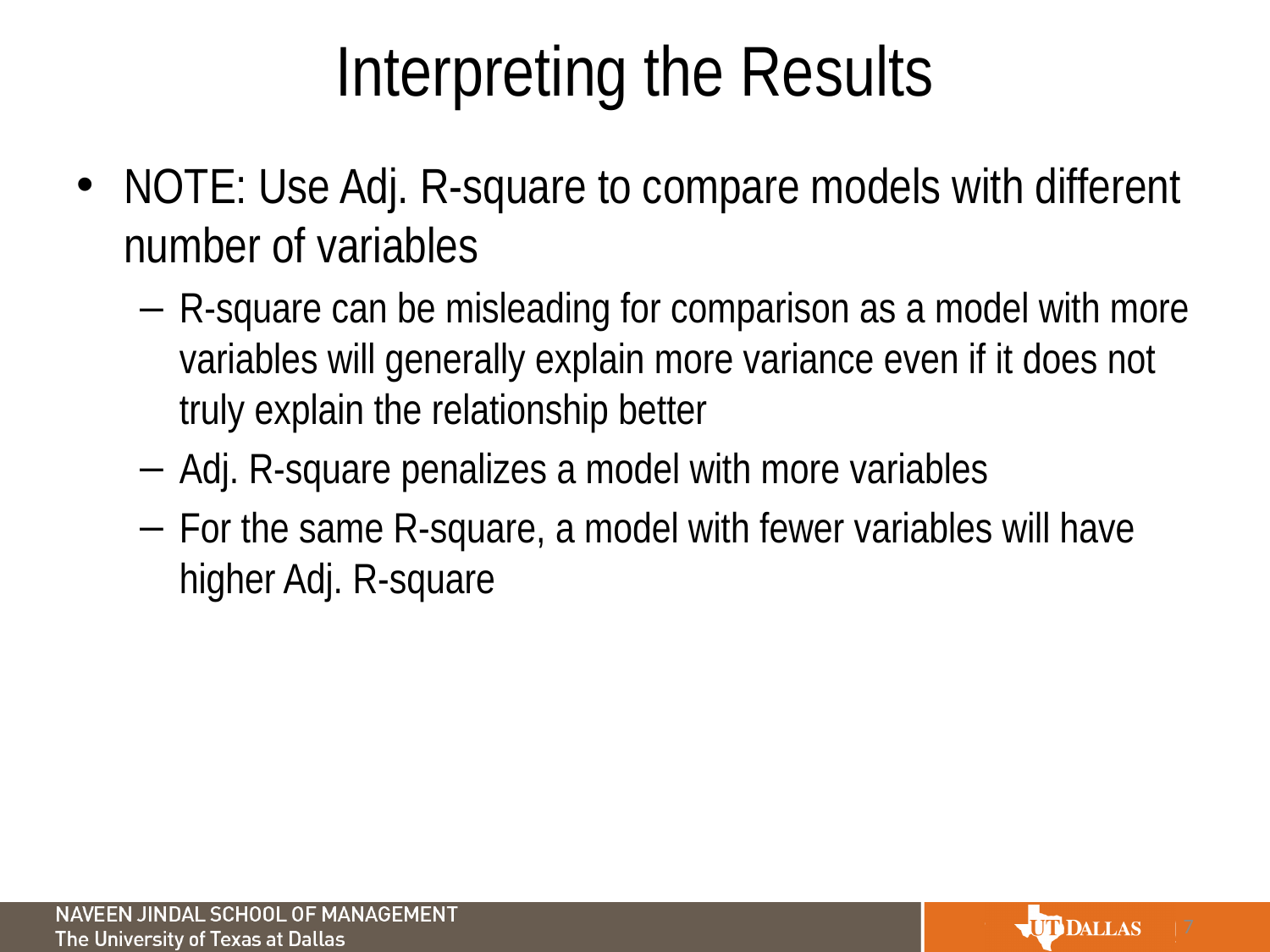

# Interpreting the Results
NOTE: Use Adj. R-square to compare models with different number of variables
R-square can be misleading for comparison as a model with more variables will generally explain more variance even if it does not truly explain the relationship better
Adj. R-square penalizes a model with more variables
For the same R-square, a model with fewer variables will have higher Adj. R-square
7